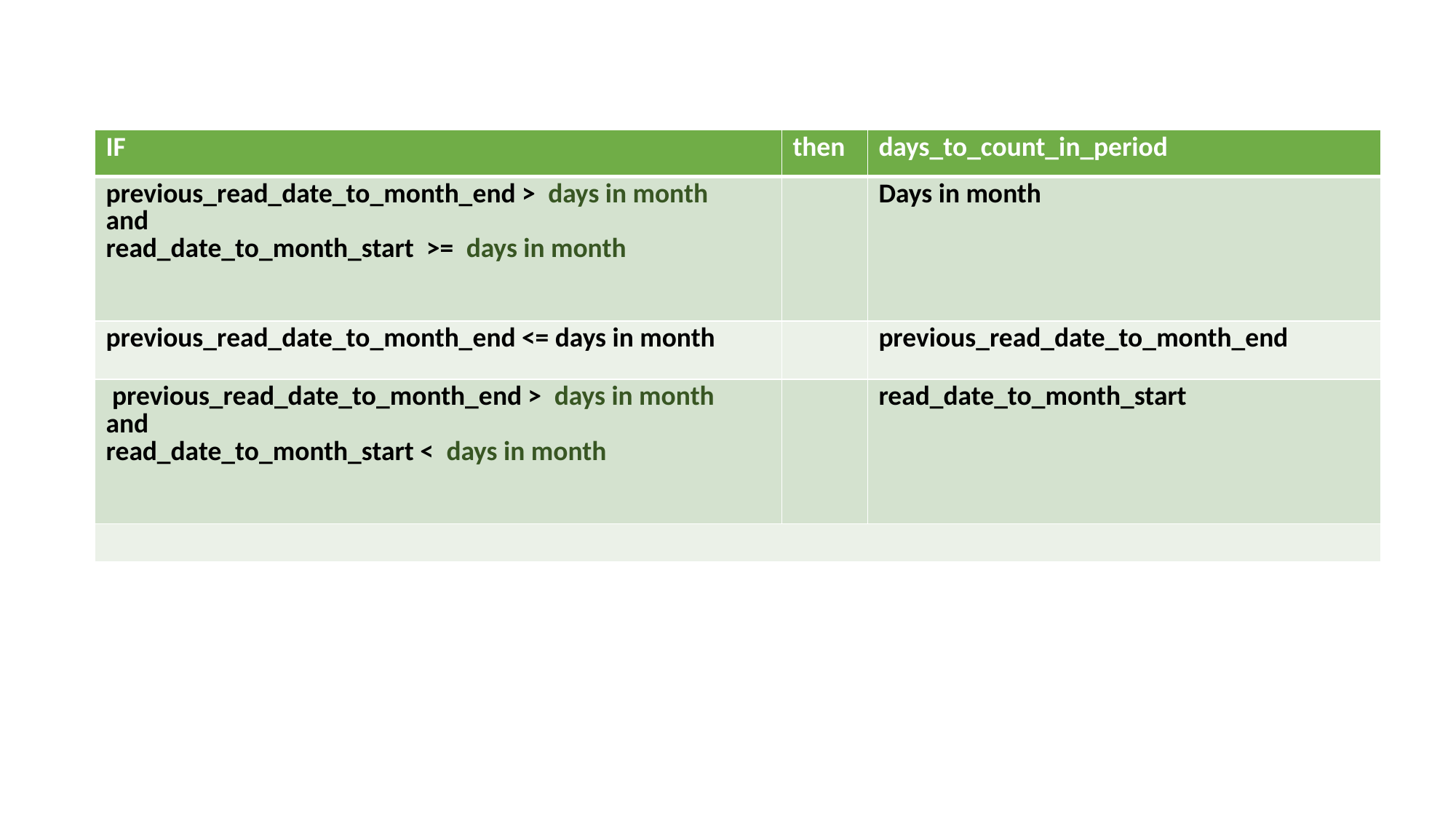

| IF | then | days\_to\_count\_in\_period |
| --- | --- | --- |
| previous\_read\_date\_to\_month\_end > days in month and read\_date\_to\_month\_start >= days in month |  | Days in month |
| previous\_read\_date\_to\_month\_end <= days in month |  | previous\_read\_date\_to\_month\_end |
| previous\_read\_date\_to\_month\_end > days in month and read\_date\_to\_month\_start < days in month |  | read\_date\_to\_month\_start |
|  |  |  |